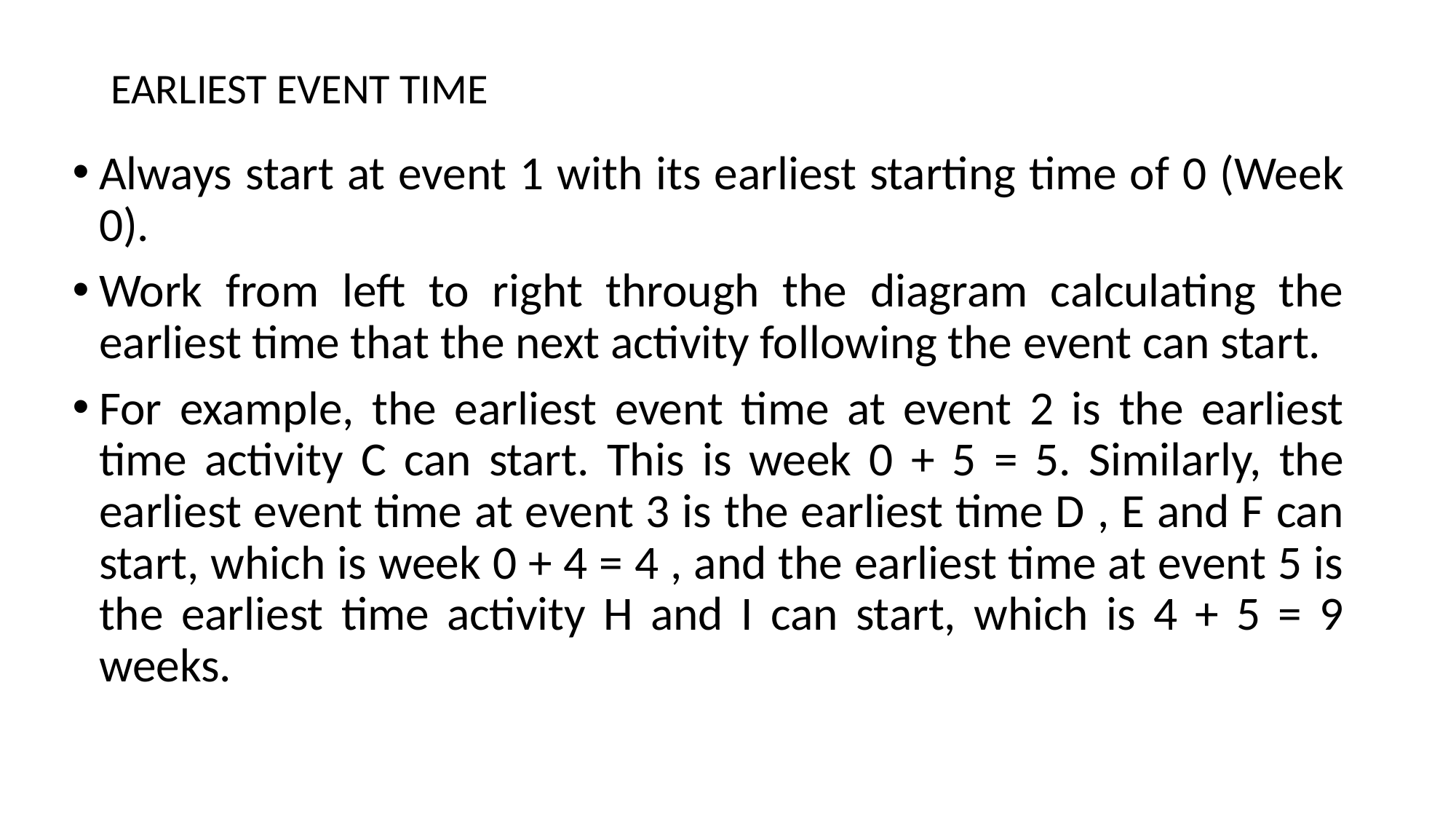

# EARLIEST EVENT TIME
Always start at event 1 with its earliest starting time of 0 (Week 0).
Work from left to right through the diagram calculating the earliest time that the next activity following the event can start.
For example, the earliest event time at event 2 is the earliest time activity C can start. This is week 0 + 5 = 5. Similarly, the earliest event time at event 3 is the earliest time D , E and F can start, which is week 0 + 4 = 4 , and the earliest time at event 5 is the earliest time activity H and I can start, which is 4 + 5 = 9 weeks.